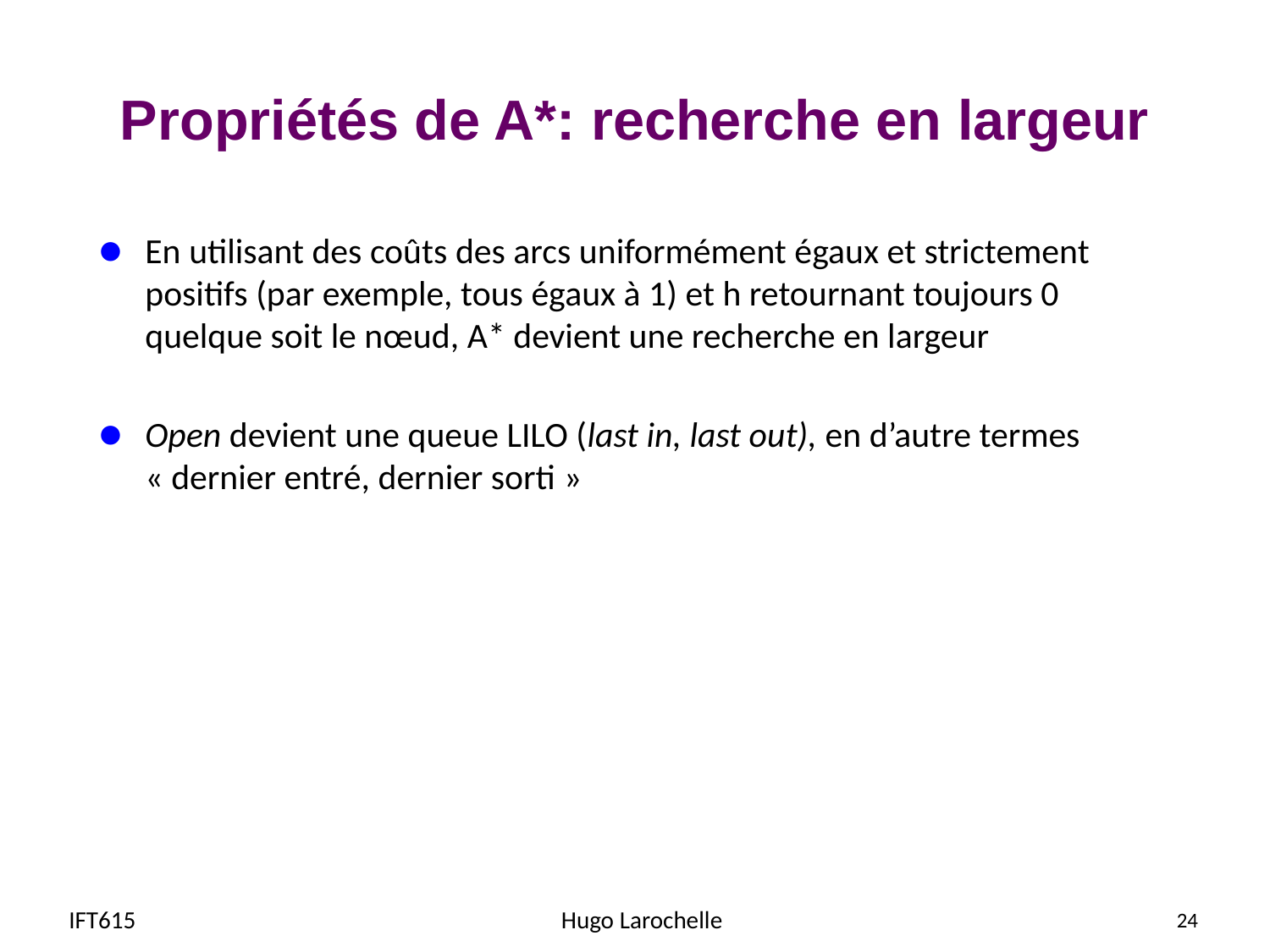

# Propriétés de A*: recherche en largeur
En utilisant des coûts des arcs uniformément égaux et strictement positifs (par exemple, tous égaux à 1) et h retournant toujours 0 quelque soit le nœud, A* devient une recherche en largeur

Open devient une queue LILO (last in, last out), en d’autre termes « dernier entré, dernier sorti »
IFT615
Hugo Larochelle
24